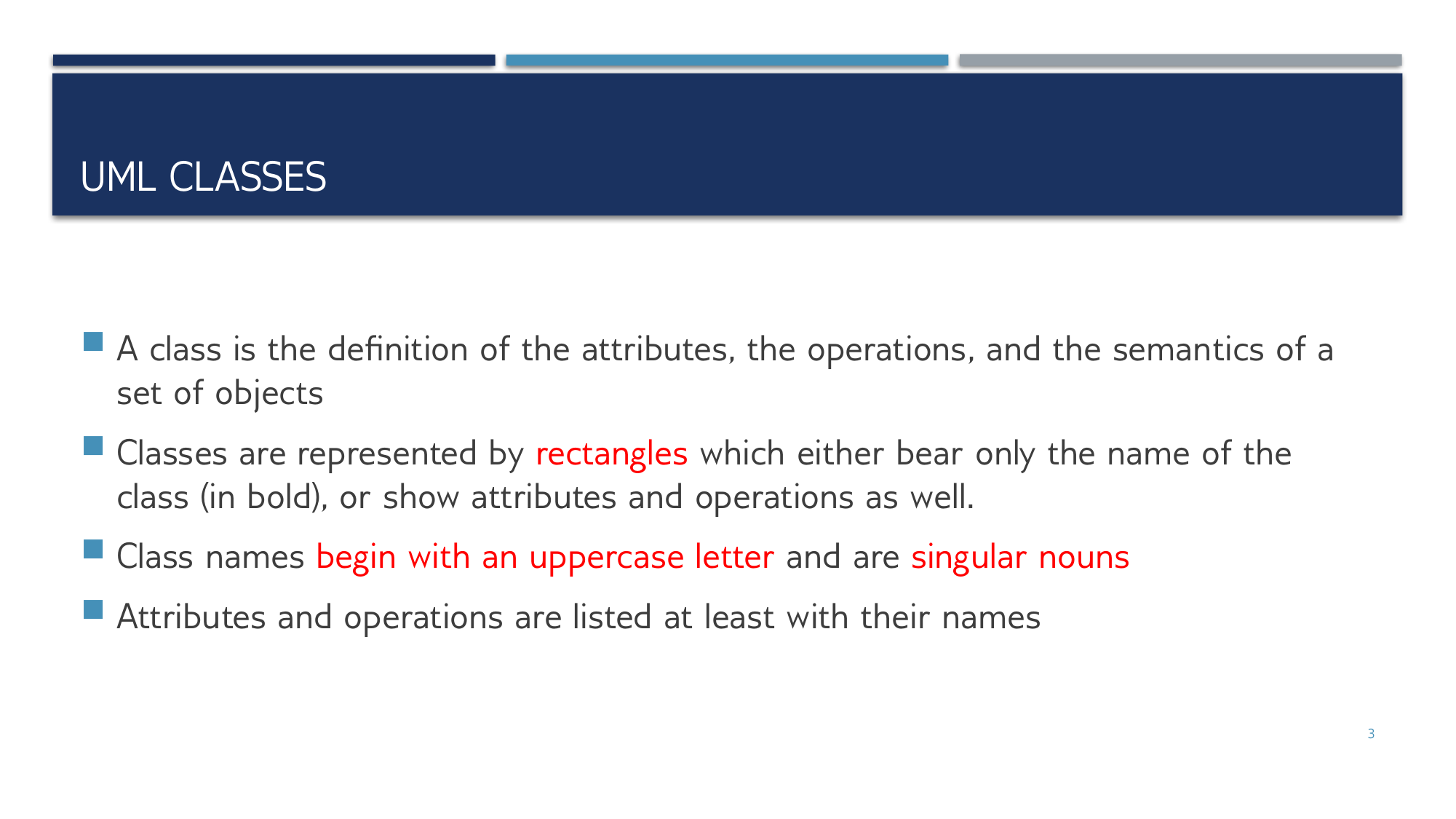

# UML Classes
A class is the definition of the attributes, the operations, and the semantics of a set of objects
Classes are represented by rectangles which either bear only the name of the class (in bold), or show attributes and operations as well.
Class names begin with an uppercase letter and are singular nouns
Attributes and operations are listed at least with their names
3